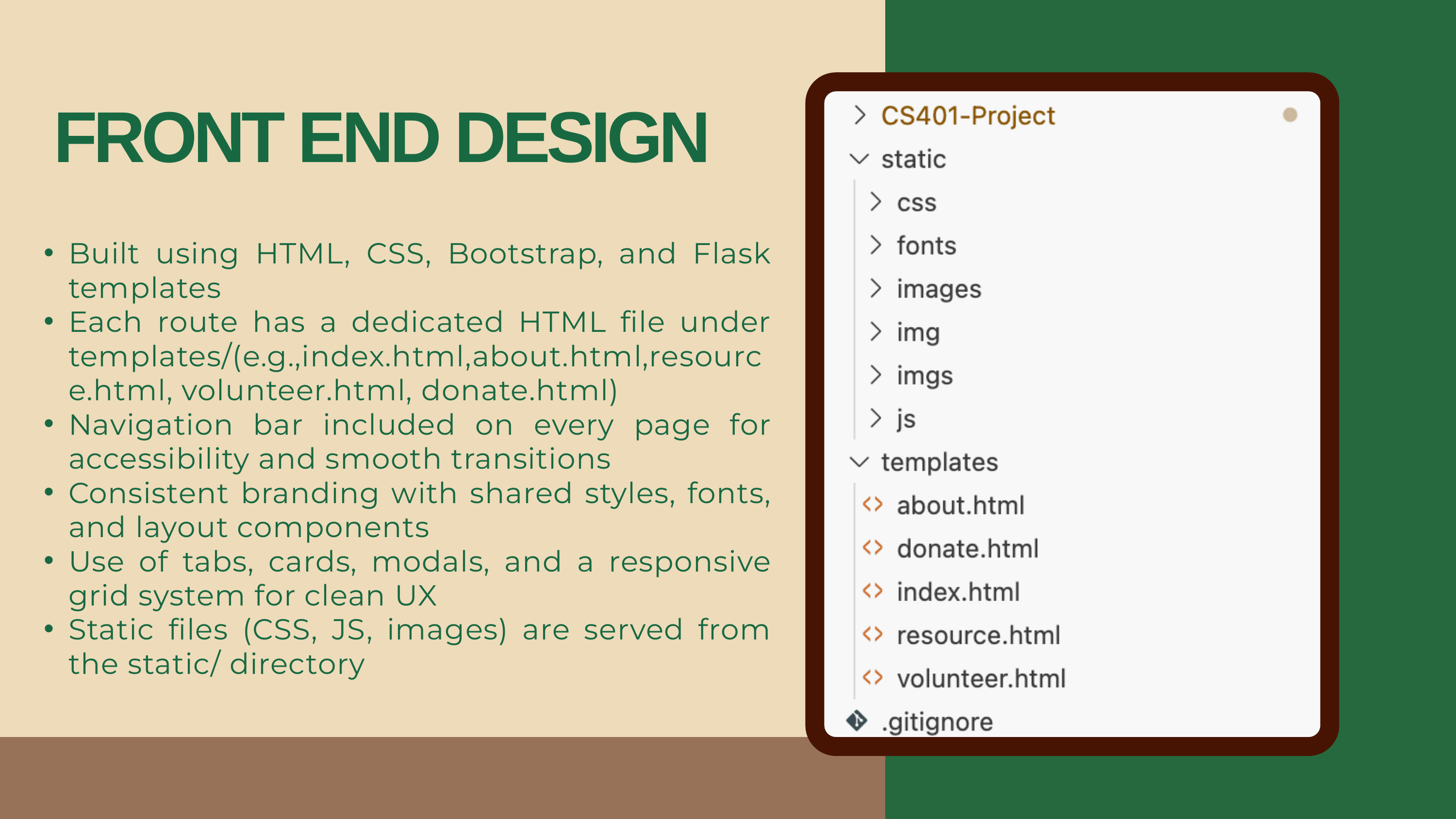

FRONT END DESIGN
Built using HTML, CSS, Bootstrap, and Flask templates
Each route has a dedicated HTML file under templates/(e.g.,index.html,about.html,resource.html, volunteer.html, donate.html)
Navigation bar included on every page for accessibility and smooth transitions
Consistent branding with shared styles, fonts, and layout components
Use of tabs, cards, modals, and a responsive grid system for clean UX
Static files (CSS, JS, images) are served from the static/ directory